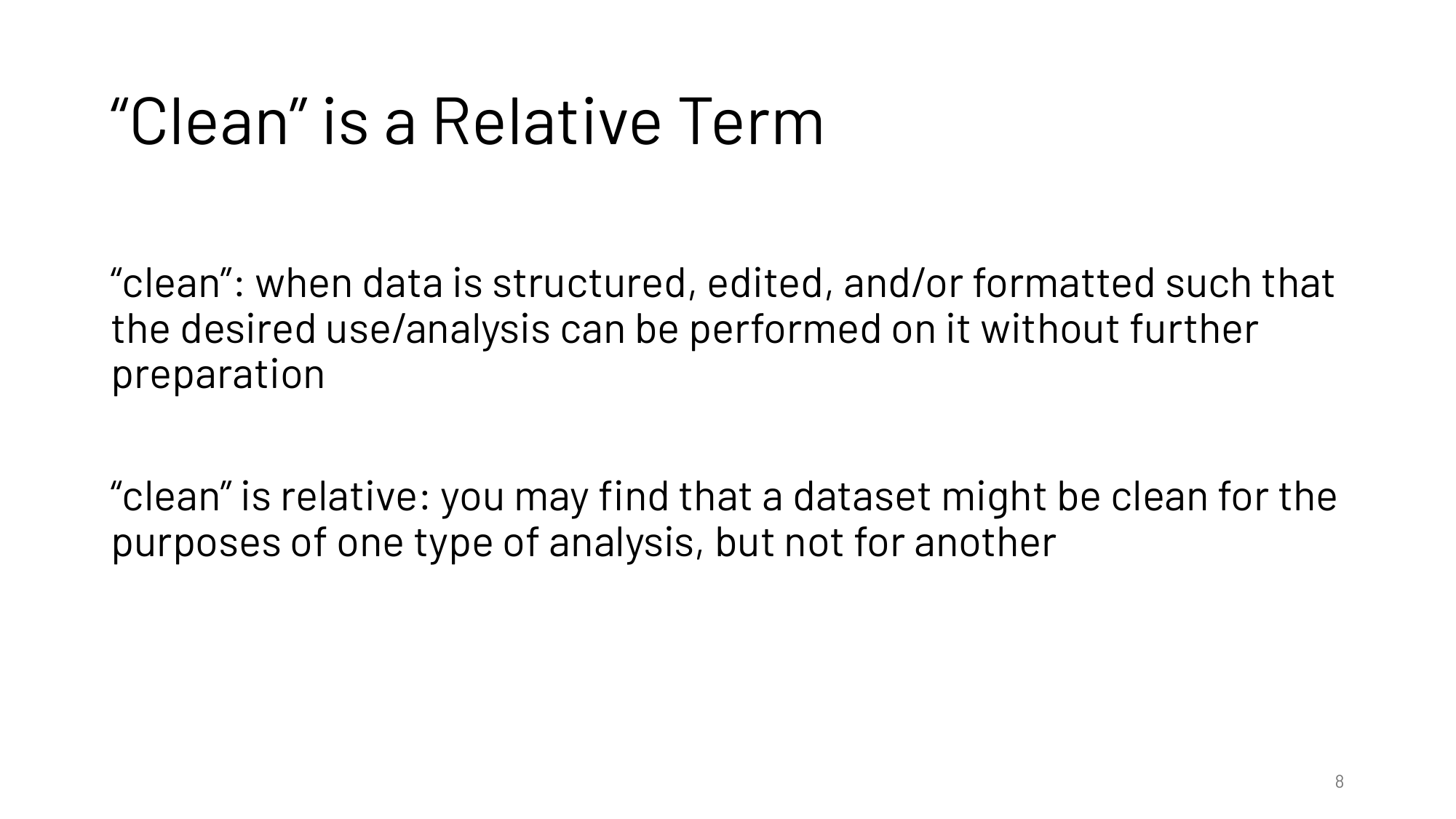

# “Clean” is a Relative Term

“clean”: when data is structured, edited, and/or formatted such that the desired use/analysis can be performed on it without further preparation

“clean” is relative: you may find that a dataset might be clean for the purposes of one type of analysis, but not for another

8